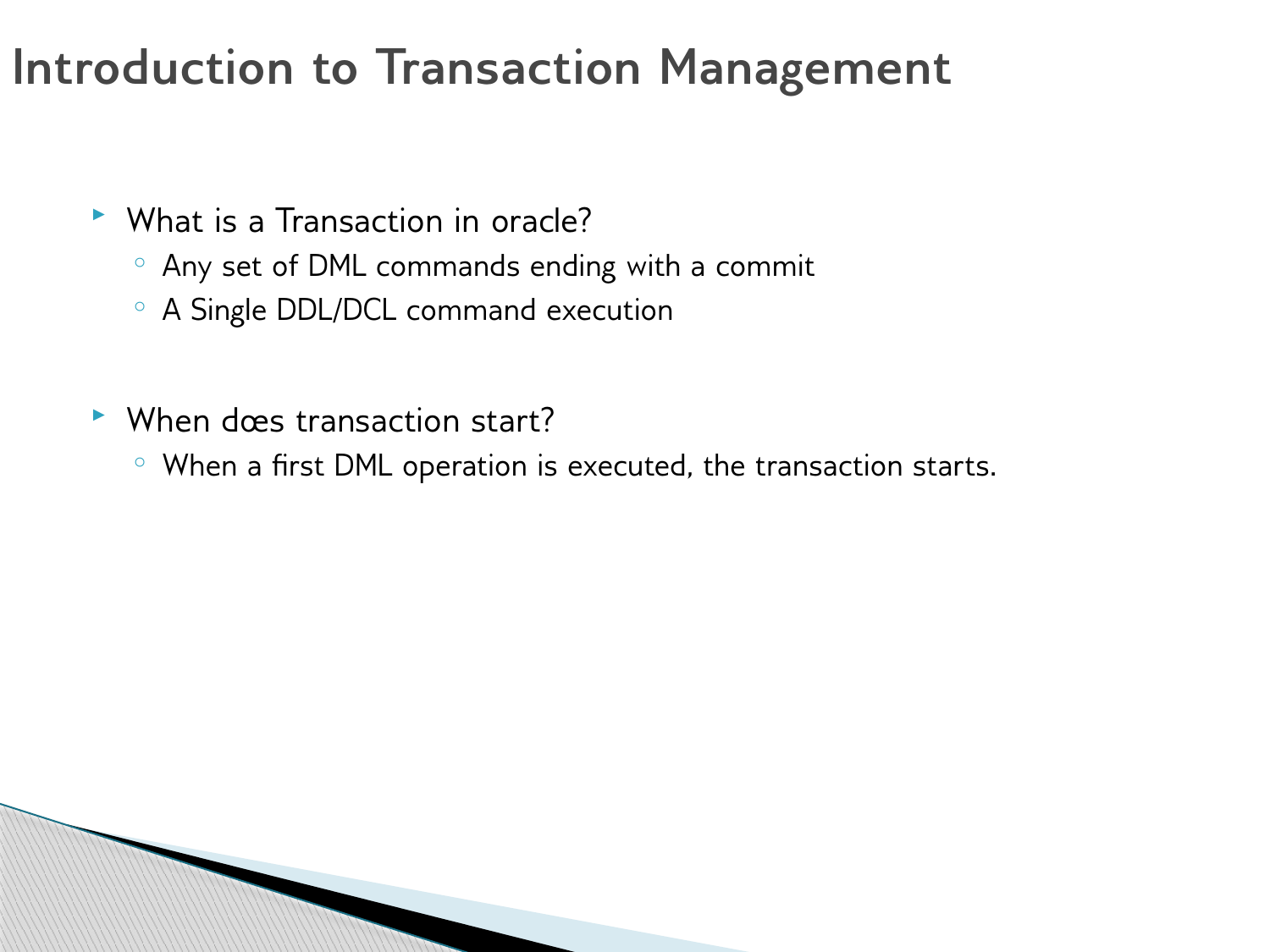

# Introduction to Transaction Management
What is a Transaction in oracle?
Any set of DML commands ending with a commit
A Single DDL/DCL command execution

When does transaction start?
When a first DML operation is executed, the transaction starts.